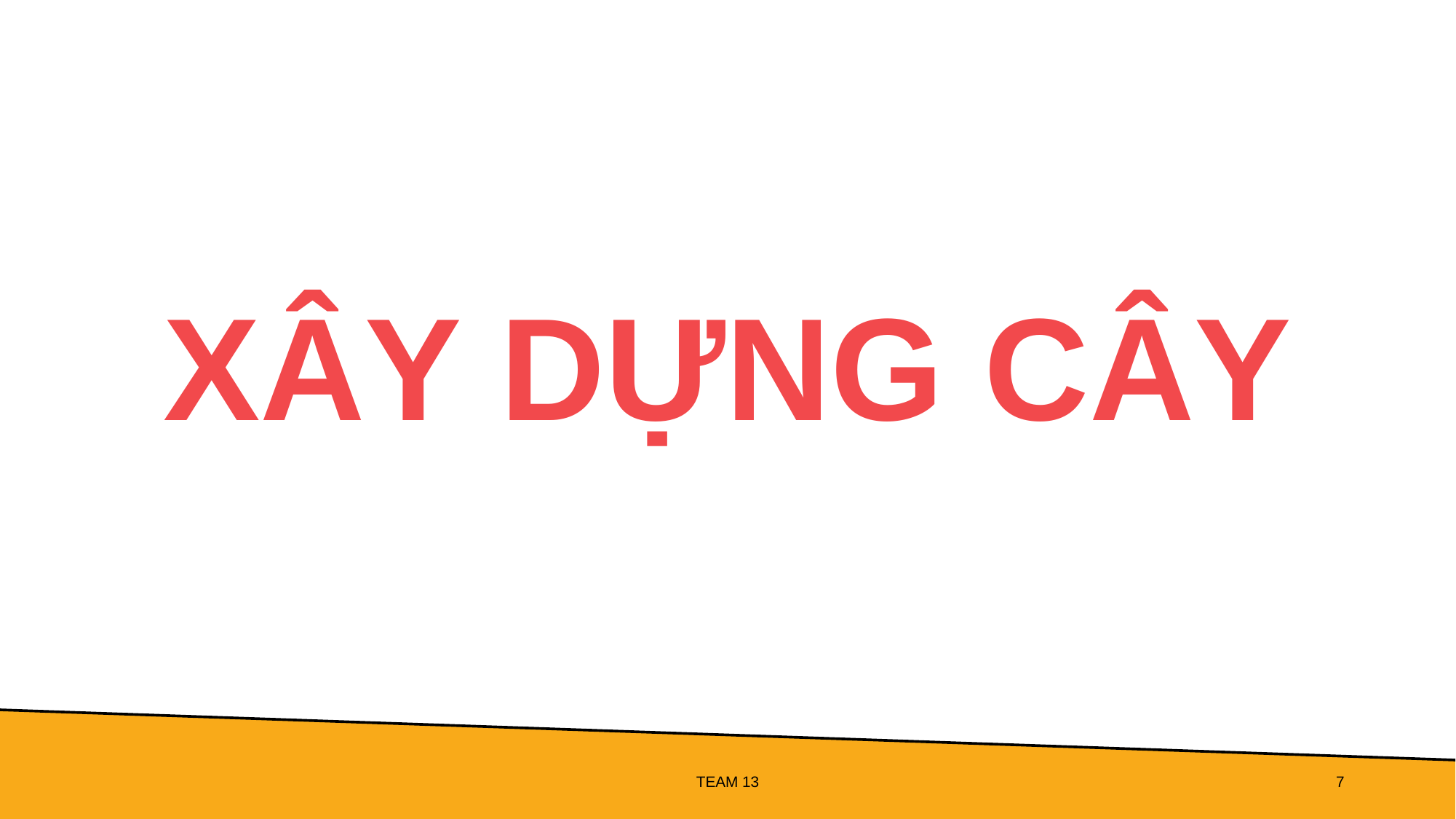

# XÂY DỰNG CÂY
TEAM 13
7